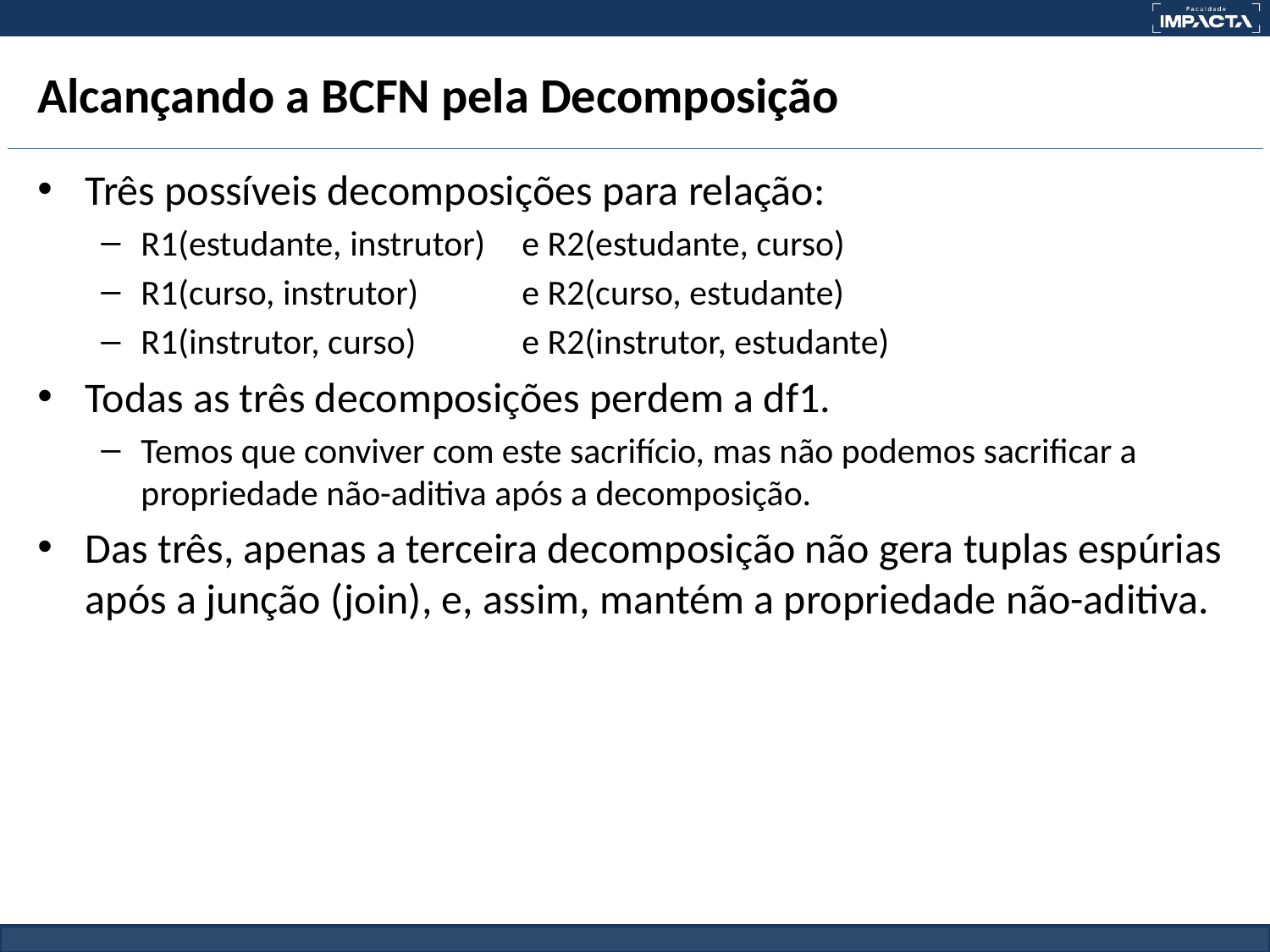

# Alcançando a BCFN pela Decomposição
Três possíveis decomposições para relação:
R1(estudante, instrutor)	e R2(estudante, curso)
R1(curso, instrutor) 	e R2(curso, estudante)
R1(instrutor, curso) 	e R2(instrutor, estudante)
Todas as três decomposições perdem a df1.
Temos que conviver com este sacrifício, mas não podemos sacrificar a propriedade não-aditiva após a decomposição.
Das três, apenas a terceira decomposição não gera tuplas espúrias após a junção (join), e, assim, mantém a propriedade não-aditiva.